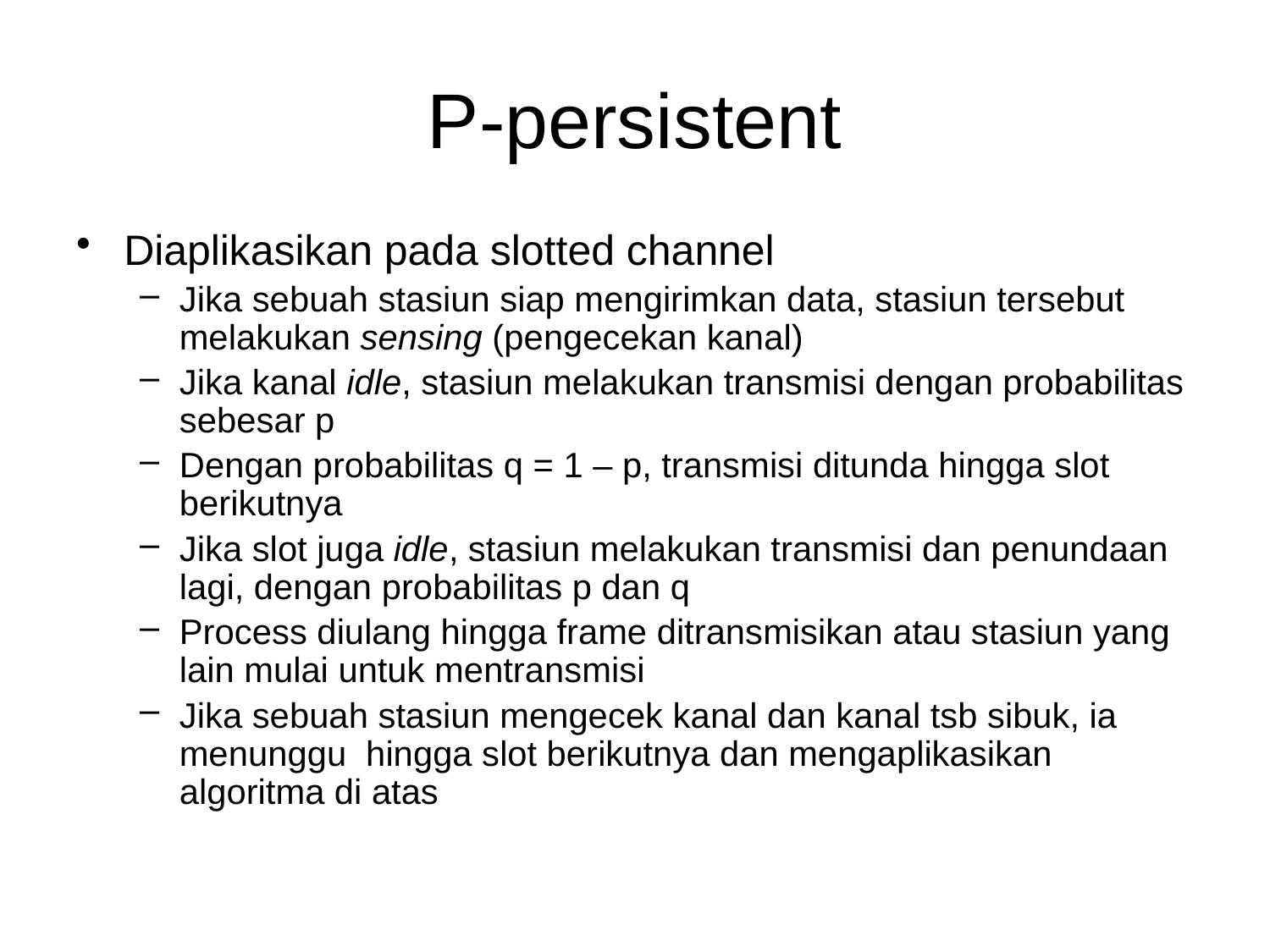

# P-persistent
Diaplikasikan pada slotted channel
Jika sebuah stasiun siap mengirimkan data, stasiun tersebut melakukan sensing (pengecekan kanal)
Jika kanal idle, stasiun melakukan transmisi dengan probabilitas sebesar p
Dengan probabilitas q = 1 – p, transmisi ditunda hingga slot berikutnya
Jika slot juga idle, stasiun melakukan transmisi dan penundaan lagi, dengan probabilitas p dan q
Process diulang hingga frame ditransmisikan atau stasiun yang lain mulai untuk mentransmisi
Jika sebuah stasiun mengecek kanal dan kanal tsb sibuk, ia menunggu  hingga slot berikutnya dan mengaplikasikan algoritma di atas